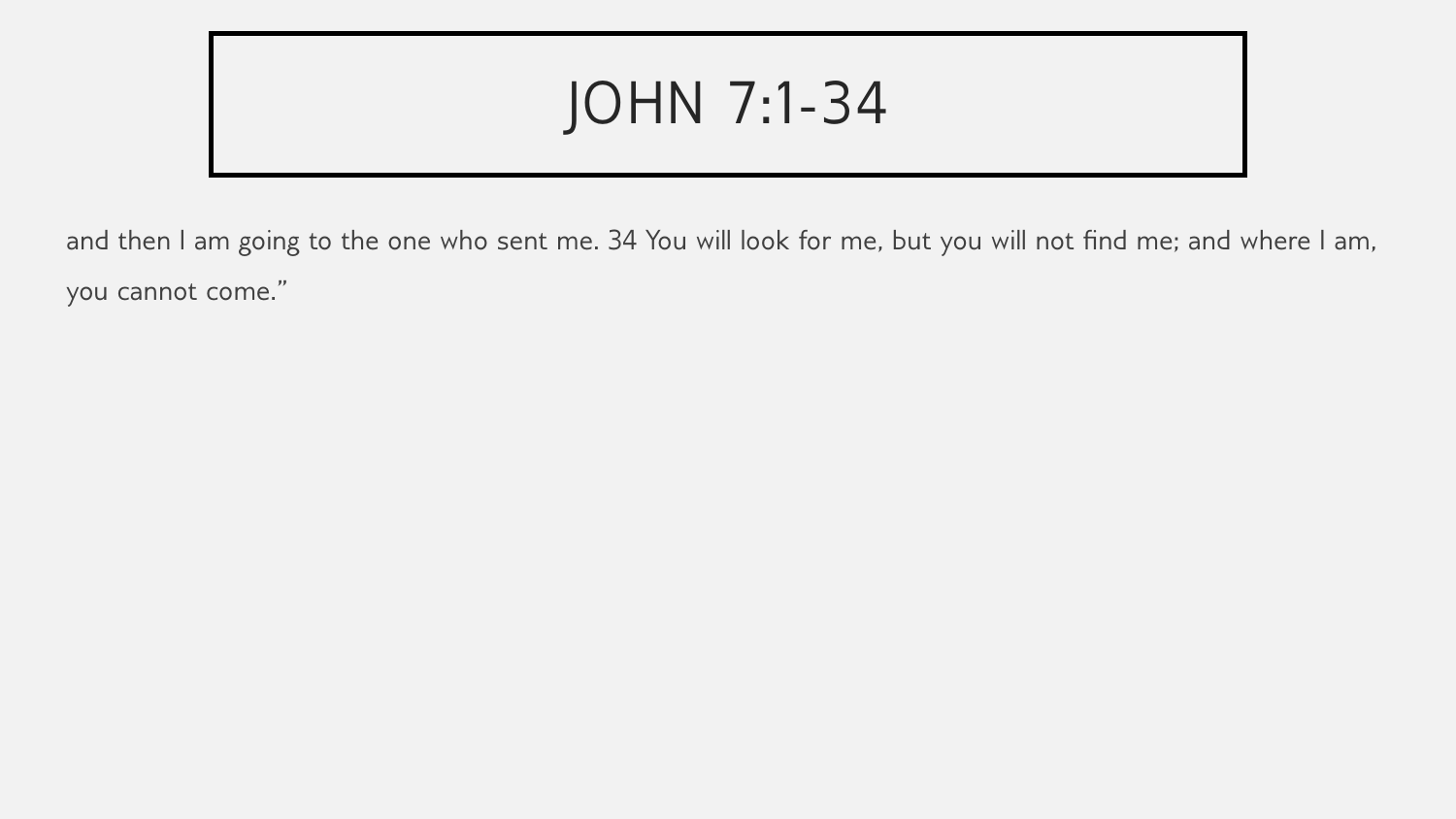

# John 7:1-34
and then I am going to the one who sent me. 34 You will look for me, but you will not find me; and where I am, you cannot come.”